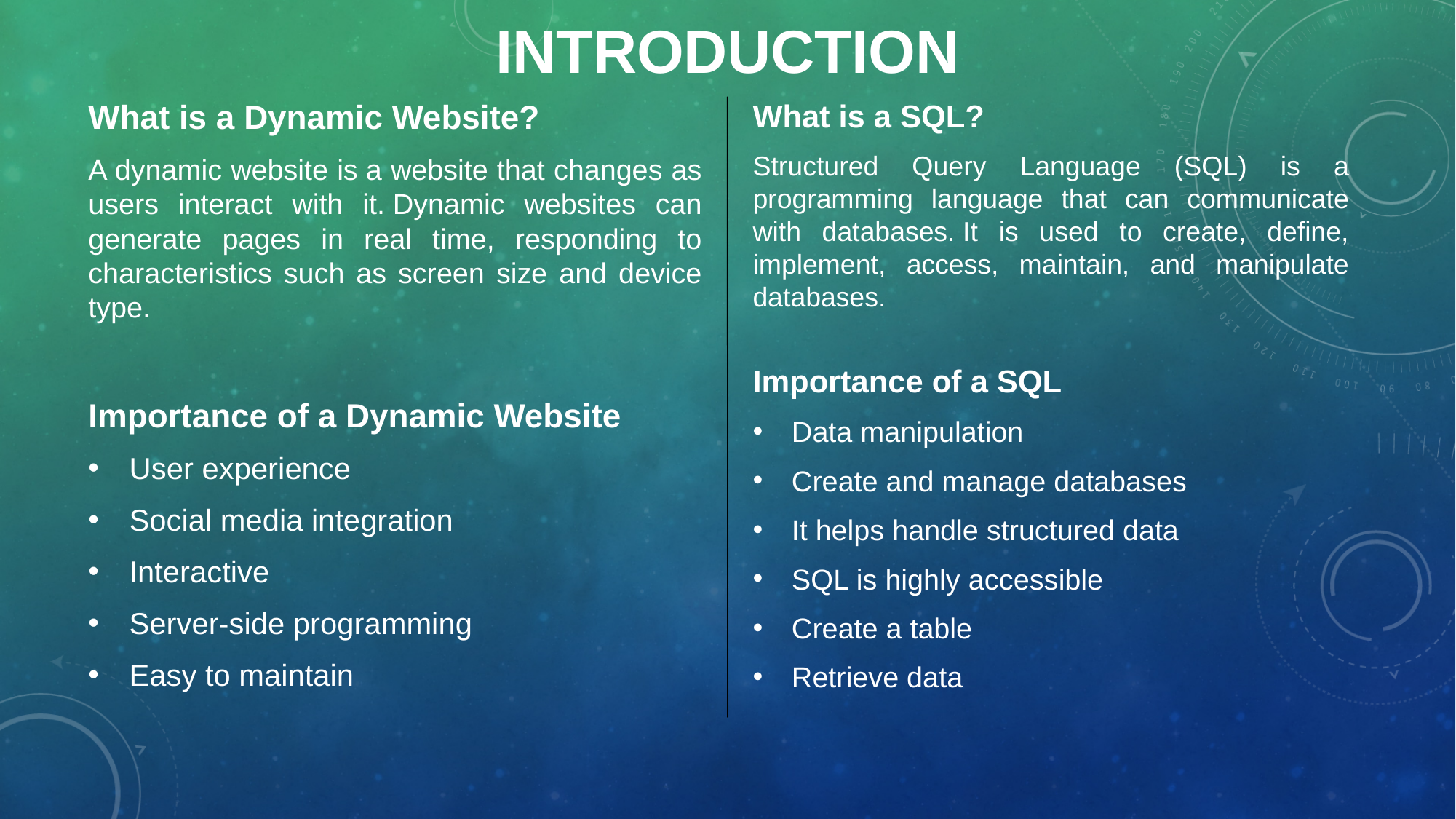

# Introduction
What is a Dynamic Website?
A dynamic website is a website that changes as users interact with it. Dynamic websites can generate pages in real time, responding to characteristics such as screen size and device type.

Importance of a Dynamic Website
User experience
Social media integration
Interactive
Server-side programming
Easy to maintain
What is a SQL?
Structured Query Language (SQL) is a programming language that can communicate with databases. It is used to create, define, implement, access, maintain, and manipulate databases.
Importance of a SQL
Data manipulation
Create and manage databases
It helps handle structured data
SQL is highly accessible
Create a table
Retrieve data